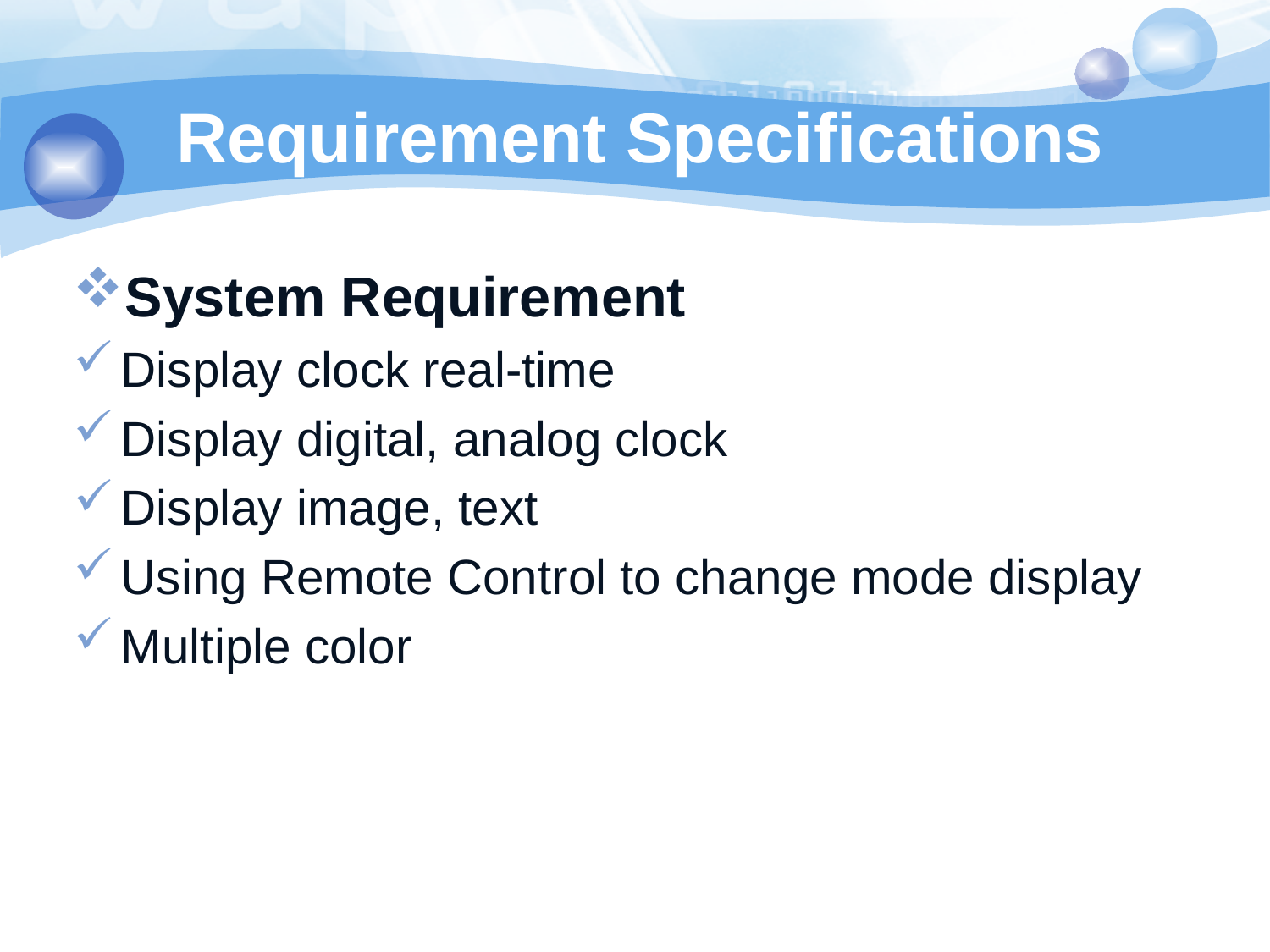

# Requirement Specifications
System Requirement
Display clock real-time
Display digital, analog clock
Display image, text
Using Remote Control to change mode display
Multiple color